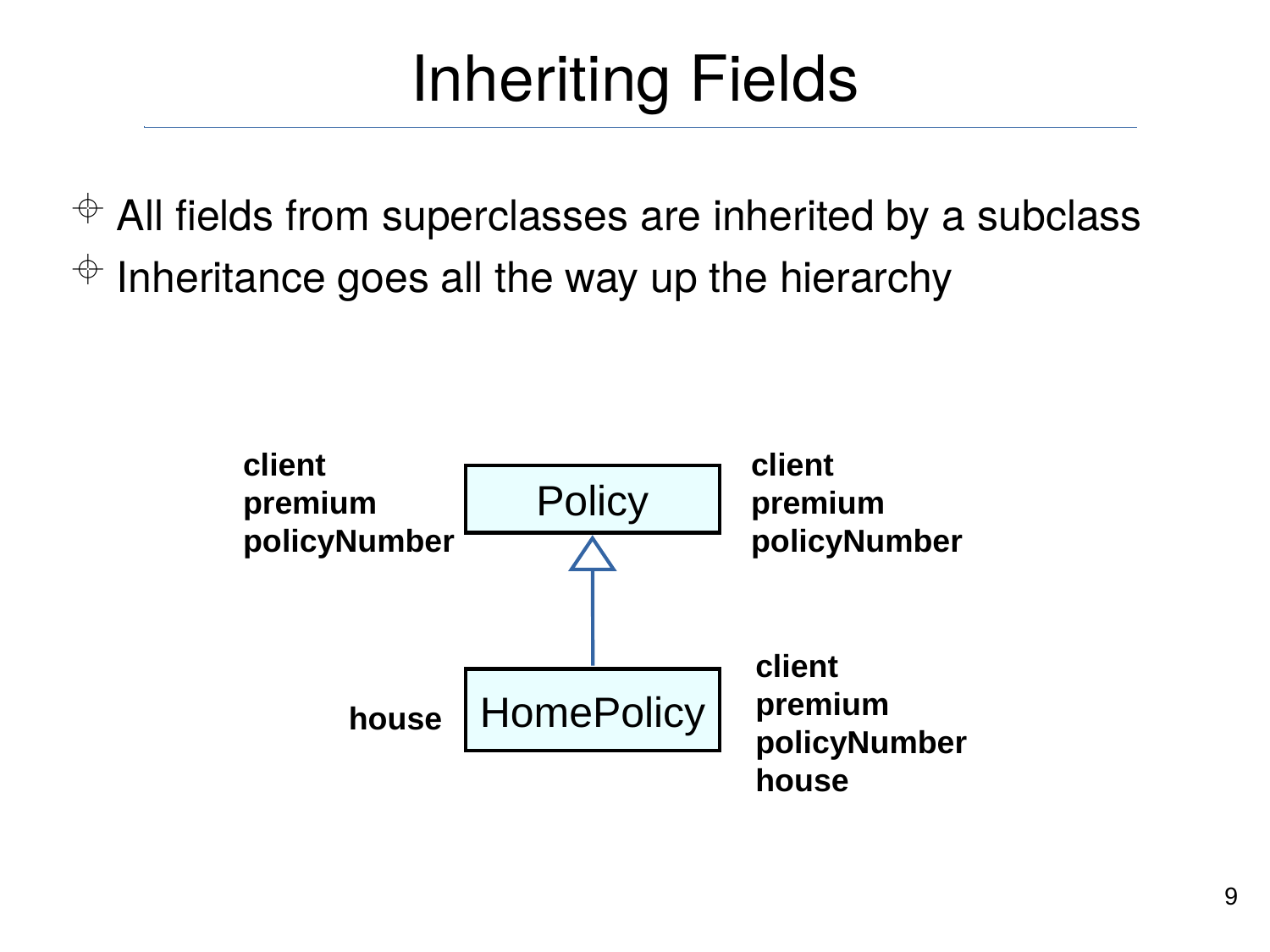

# Inheriting Fields

All fields from superclasses are inherited by a subclass
Inheritance goes all the way up the hierarchy
client
premium
policyNumber
client
premium
policyNumber

Policy

client
premium
policyNumber
house

HomePolicy
house
9